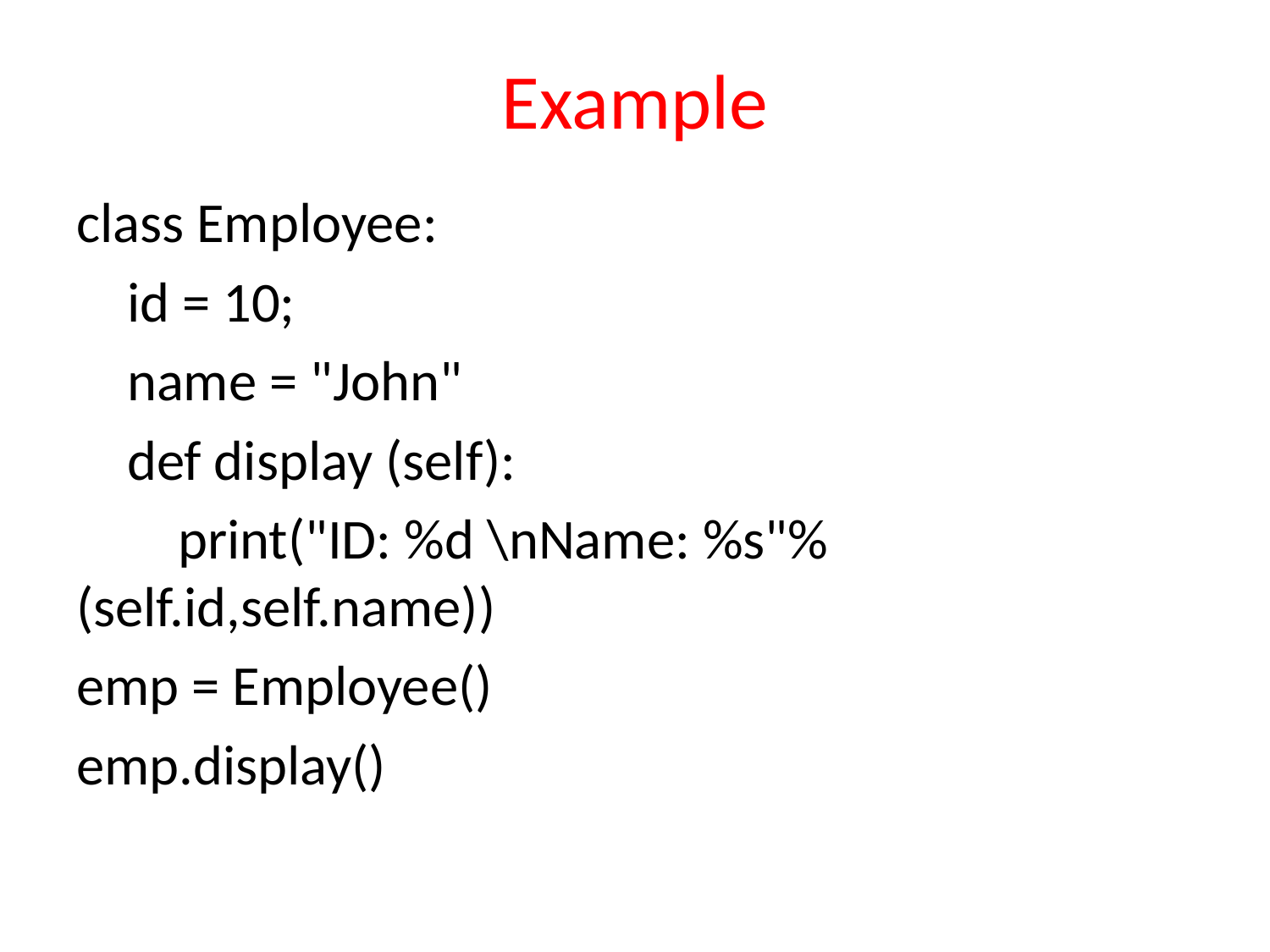

# Example
class Employee:
    id = 10;
    name = "John"
    def display (self):
        print("ID: %d \nName: %s"%(self.id,self.name))
emp = Employee()
emp.display()